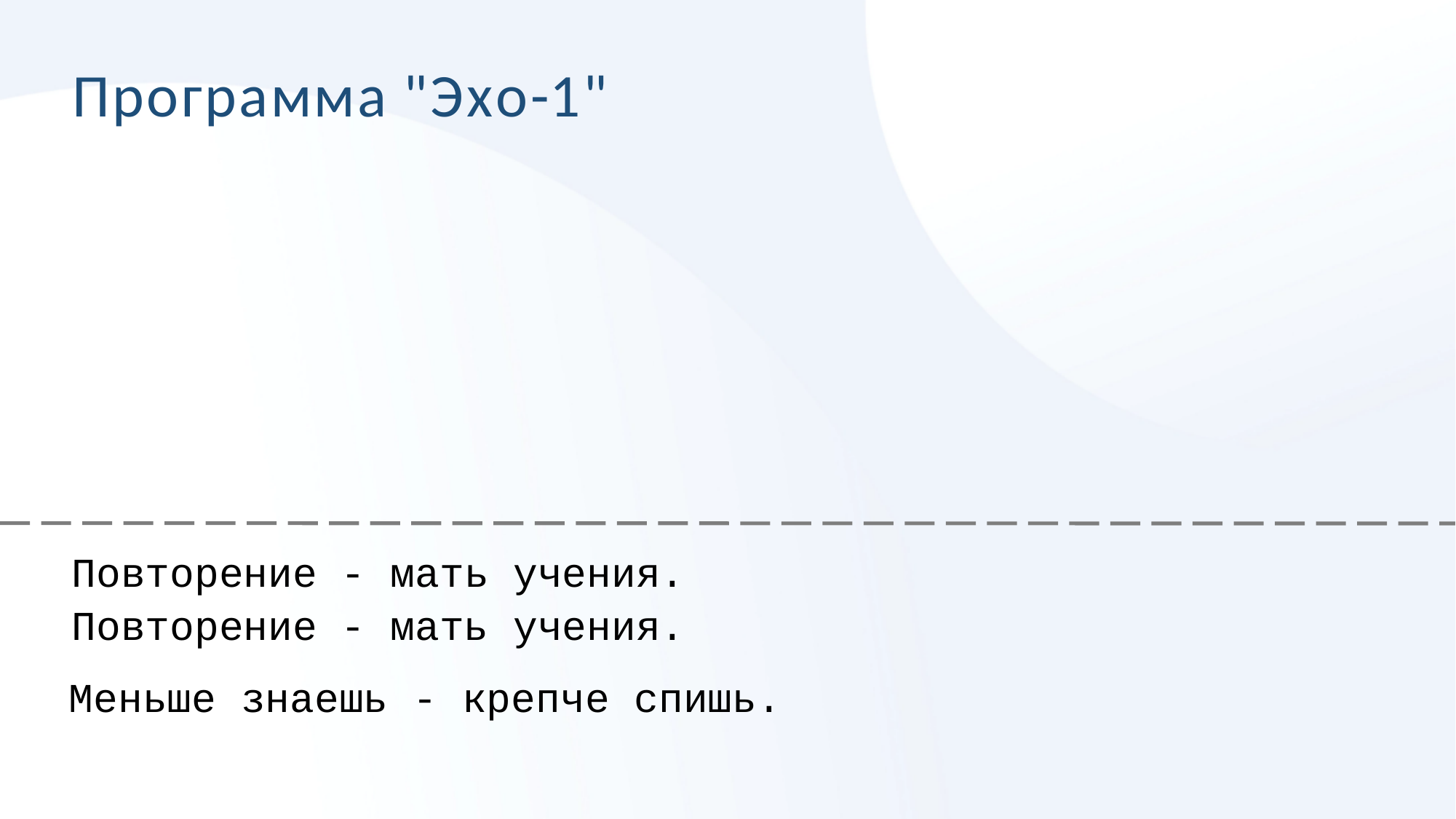

# Программа "Эхо-1"
| Повторение | - мать | учения. |
| --- | --- | --- |
| Повторение | - мать | учения. |

Меньше знаешь - крепче спишь.